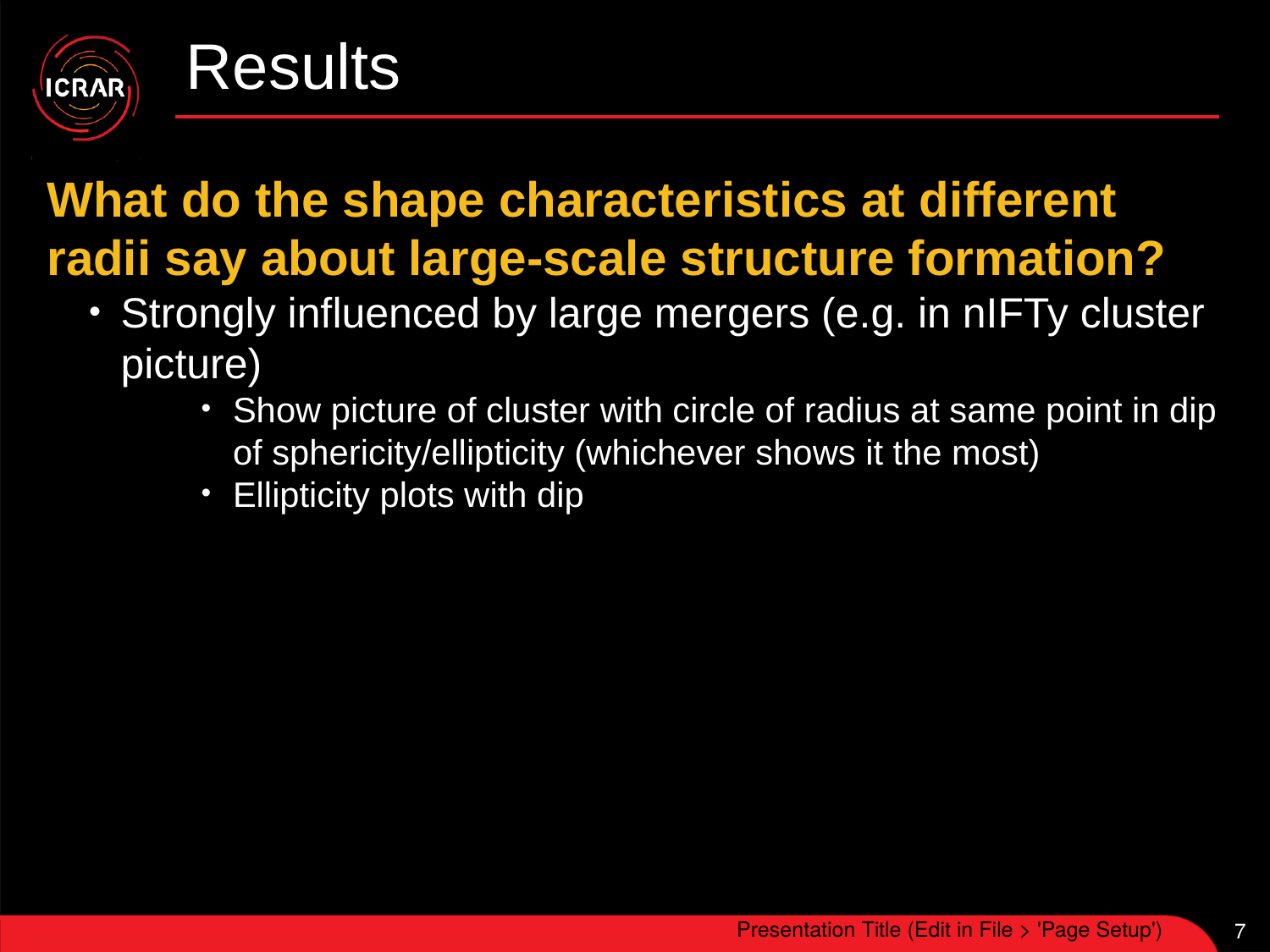

# Results
What do the shape characteristics at different radii say about large-scale structure formation?
Strongly influenced by large mergers (e.g. in nIFTy cluster picture)
Show picture of cluster with circle of radius at same point in dip of sphericity/ellipticity (whichever shows it the most)
Ellipticity plots with dip
Presentation Title (Edit in File > 'Page Setup')